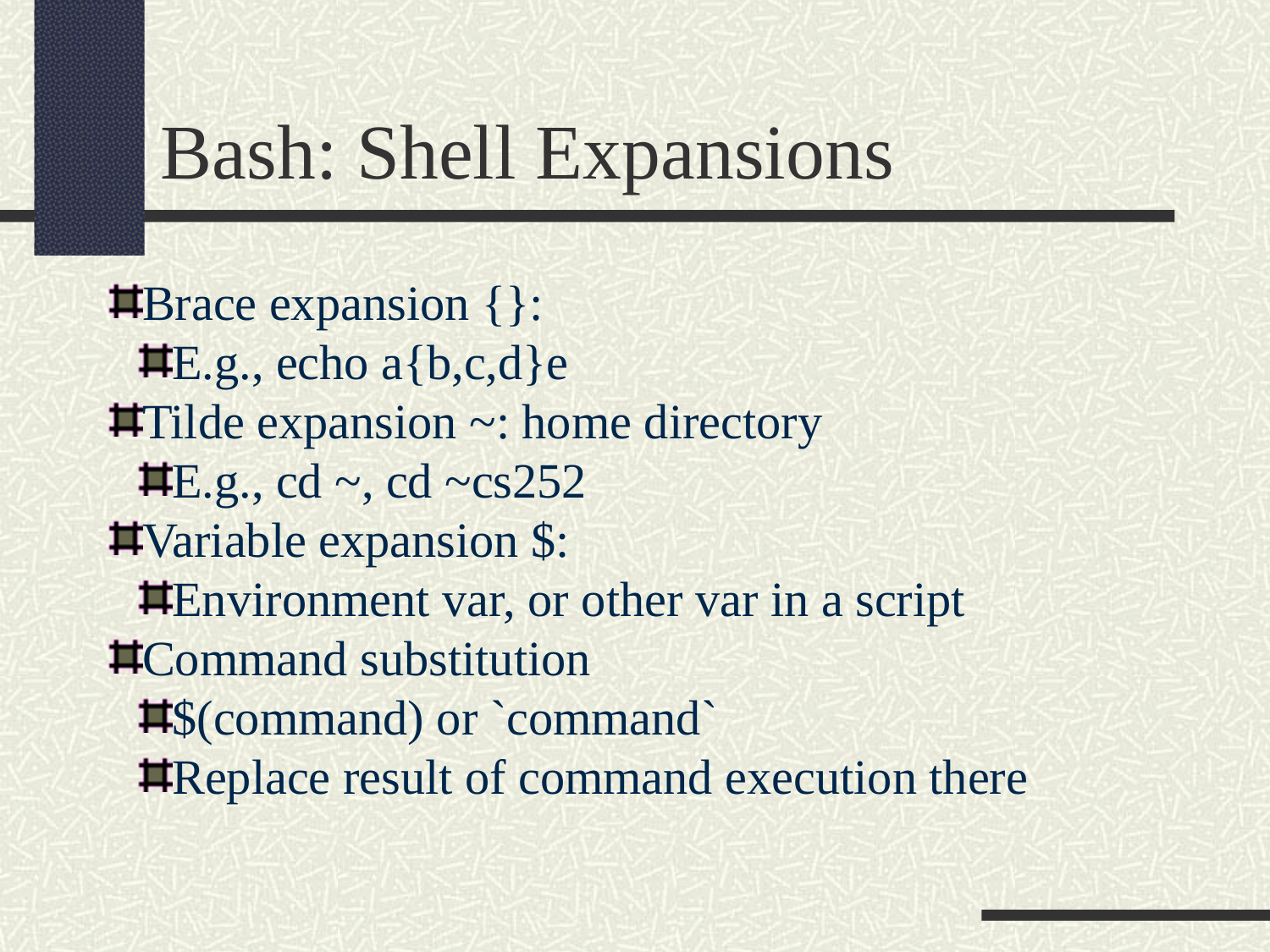

Bash: Shell Expansions
Brace expansion {}:
E.g., echo a{b,c,d}e
Tilde expansion ~: home directory
E.g., cd ~, cd ~cs252
Variable expansion $:
Environment var, or other var in a script
Command substitution
$(command) or `command`
Replace result of command execution there